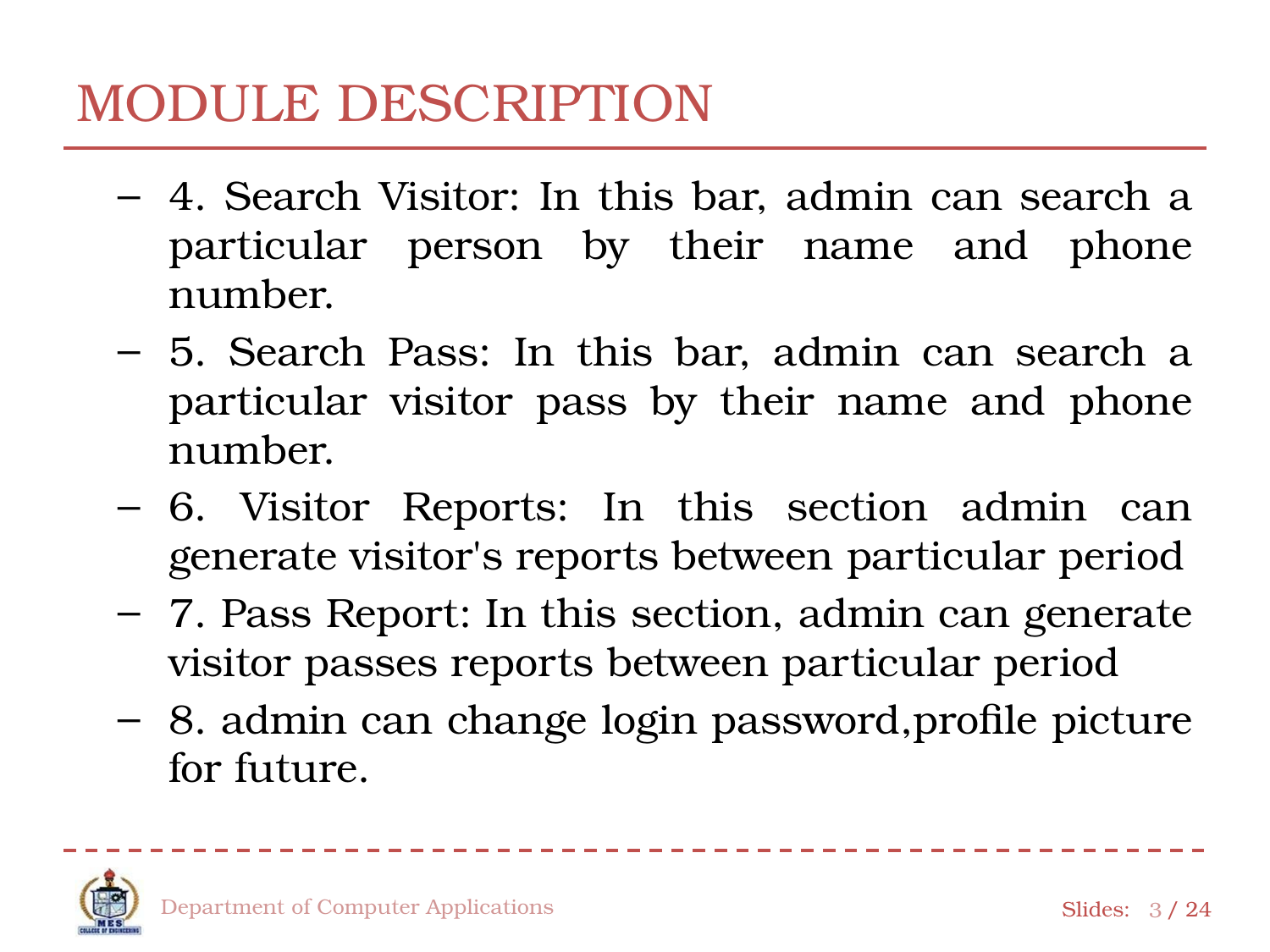

# MODULE DESCRIPTION
4. Search Visitor: In this bar, admin can search a particular person by their name and phone number.
5. Search Pass: In this bar, admin can search a particular visitor pass by their name and phone number.
6. Visitor Reports: In this section admin can generate visitor's reports between particular period
7. Pass Report: In this section, admin can generate visitor passes reports between particular period
8. admin can change login password,profile picture for future.

Department of Computer Applications
12